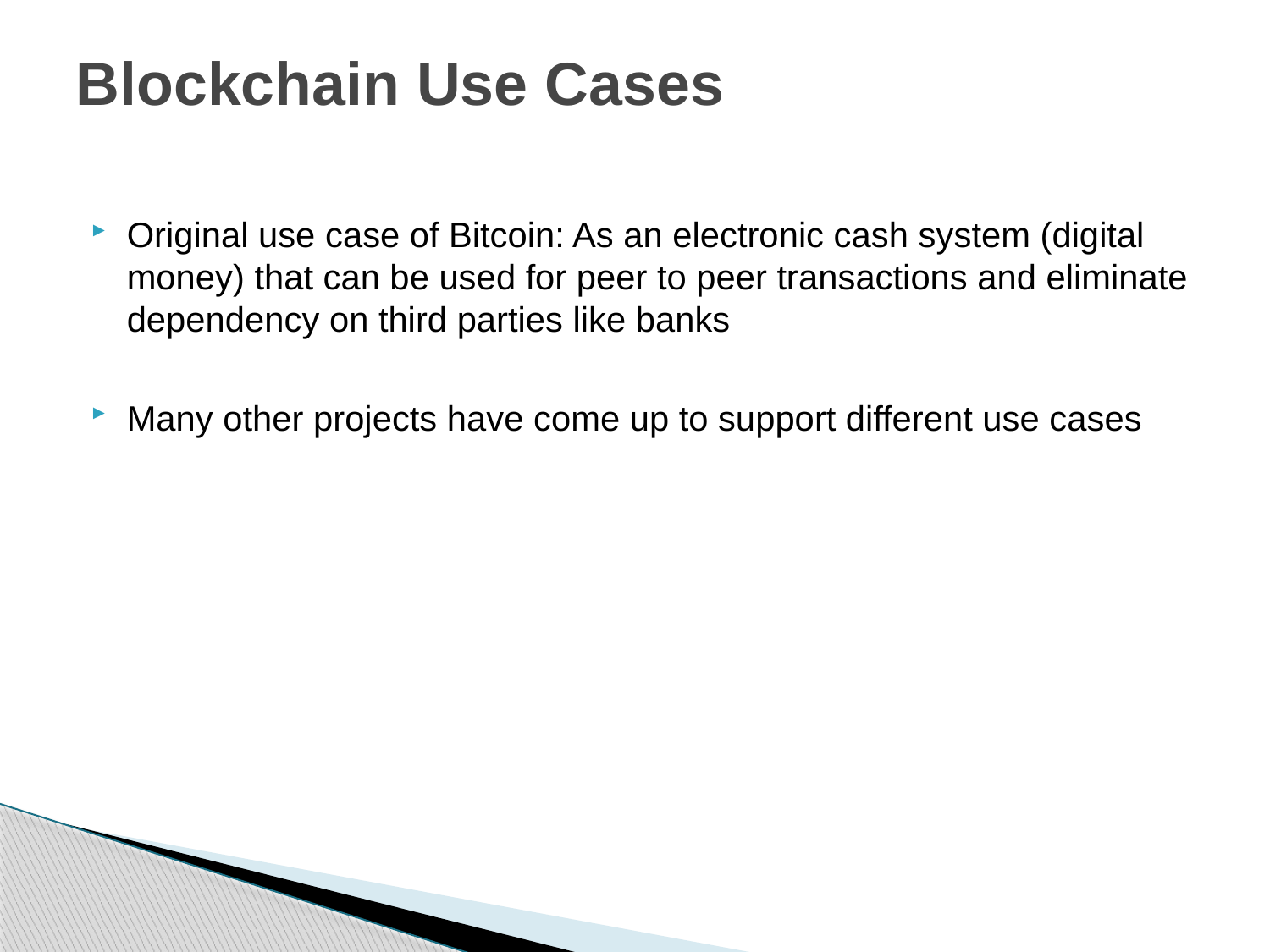

# Blockchain Use Cases
Original use case of Bitcoin: As an electronic cash system (digital money) that can be used for peer to peer transactions and eliminate dependency on third parties like banks

Many other projects have come up to support different use cases